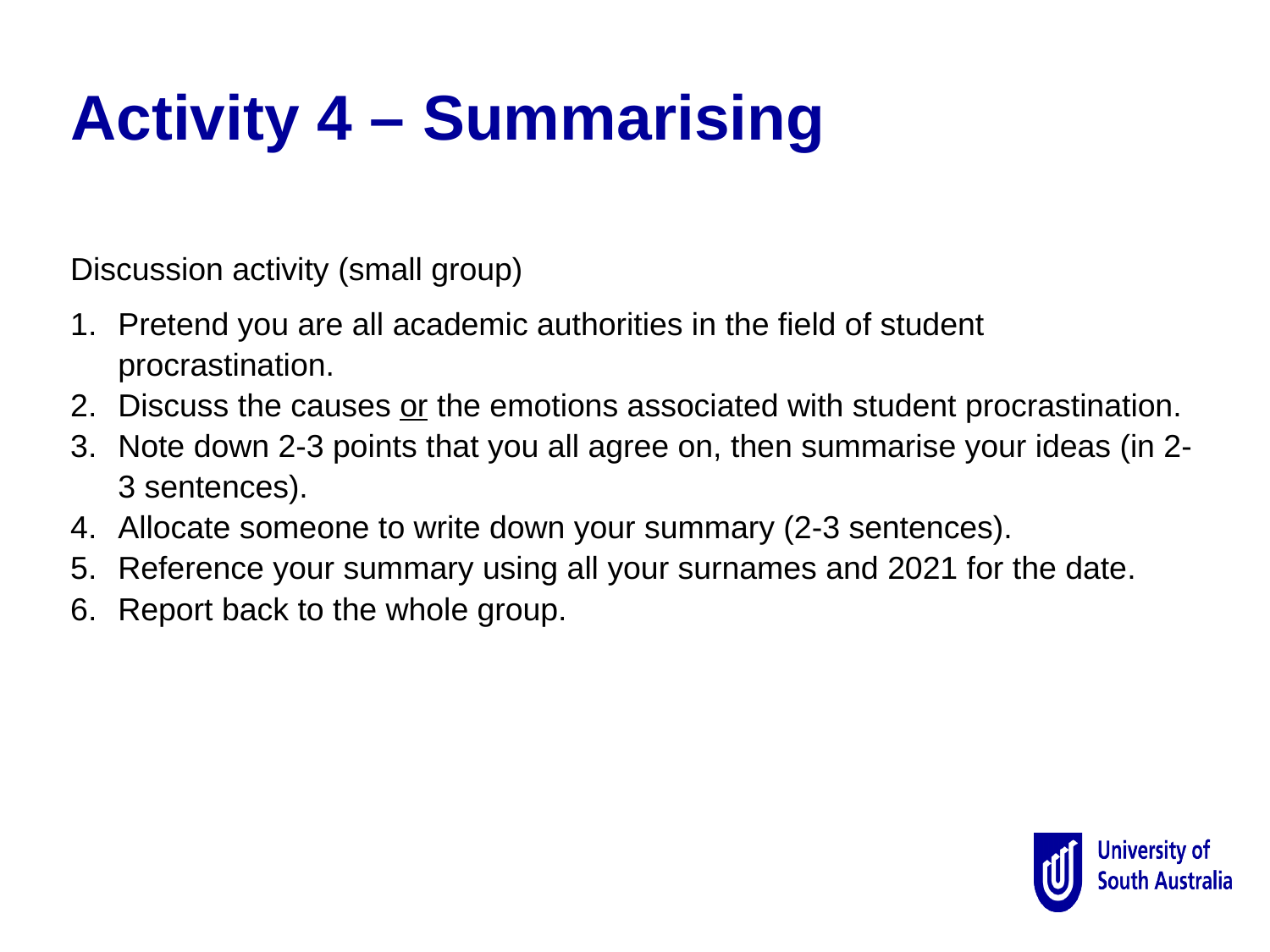

Activity 4 – Summarising
Discussion activity (small group)
Pretend you are all academic authorities in the field of student procrastination.
Discuss the causes or the emotions associated with student procrastination.
Note down 2-3 points that you all agree on, then summarise your ideas (in 2-3 sentences).
Allocate someone to write down your summary (2-3 sentences).
Reference your summary using all your surnames and 2021 for the date.
Report back to the whole group.